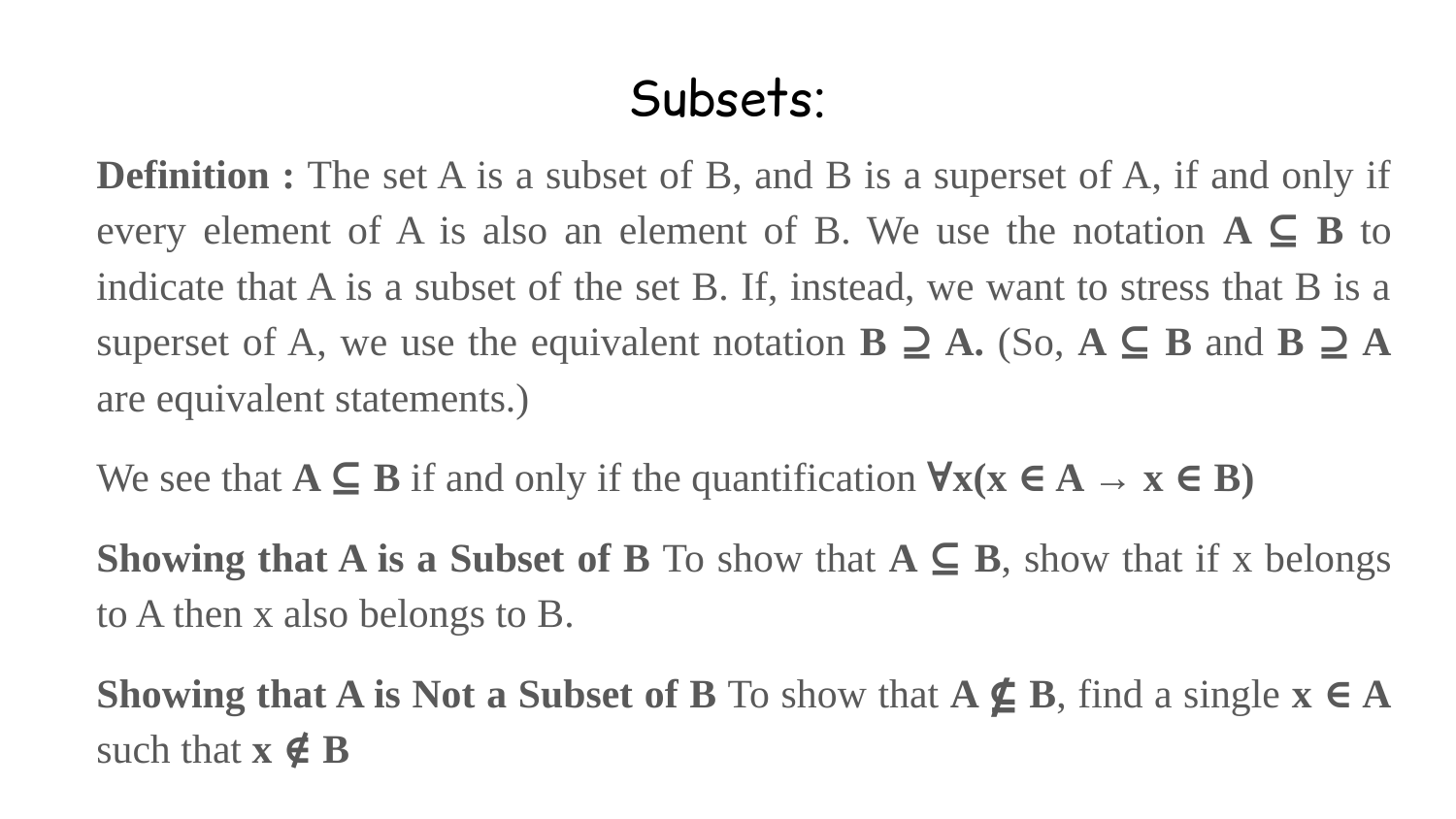

Subsets:
Definition : The set A is a subset of B, and B is a superset of A, if and only if every element of A is also an element of B. We use the notation A ⊆ B to indicate that A is a subset of the set B. If, instead, we want to stress that B is a superset of A, we use the equivalent notation B ⊇ A. (So, A ⊆ B and B ⊇ A are equivalent statements.)
We see that A ⊆ B if and only if the quantification ∀x(x ∈ A → x ∈ B)
Showing that A is a Subset of B To show that A ⊆ B, show that if x belongs to A then x also belongs to B.
Showing that A is Not a Subset of B To show that A ⊈ B, find a single x ∈ A such that x ∉ B